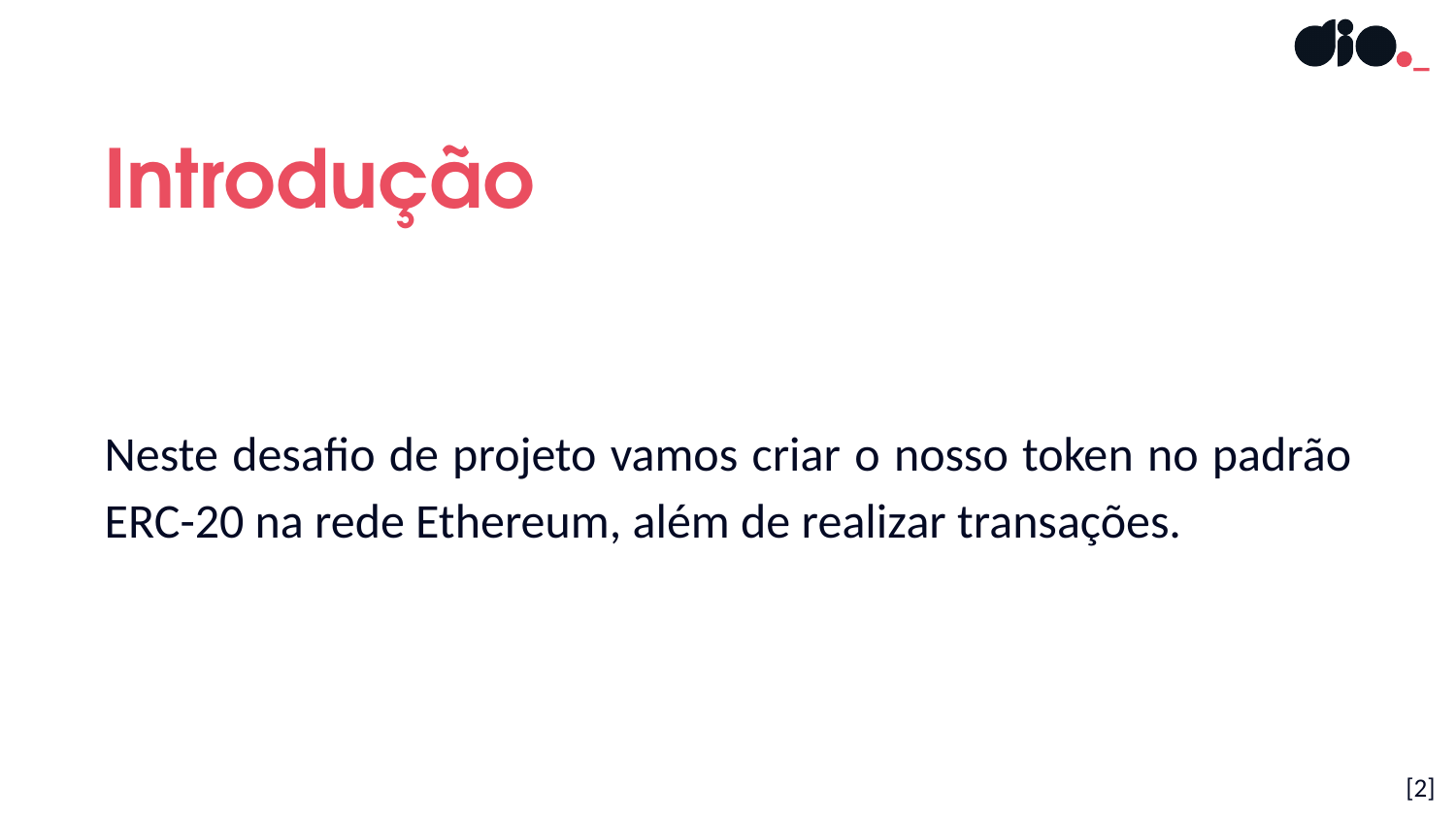

Introdução
Neste desafio de projeto vamos criar o nosso token no padrão ERC-20 na rede Ethereum, além de realizar transações.
[2]